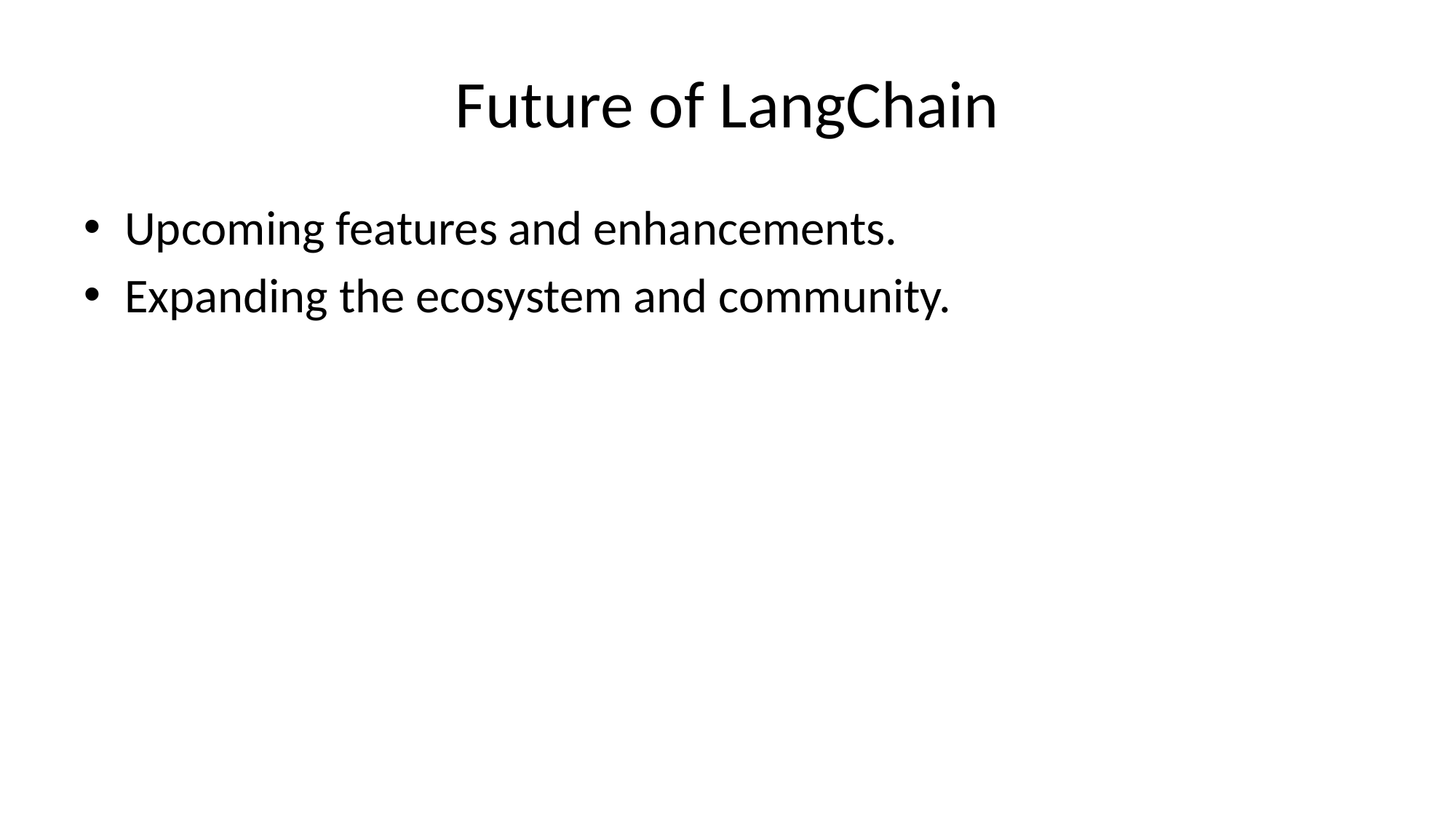

# Future of LangChain
Upcoming features and enhancements.
Expanding the ecosystem and community.